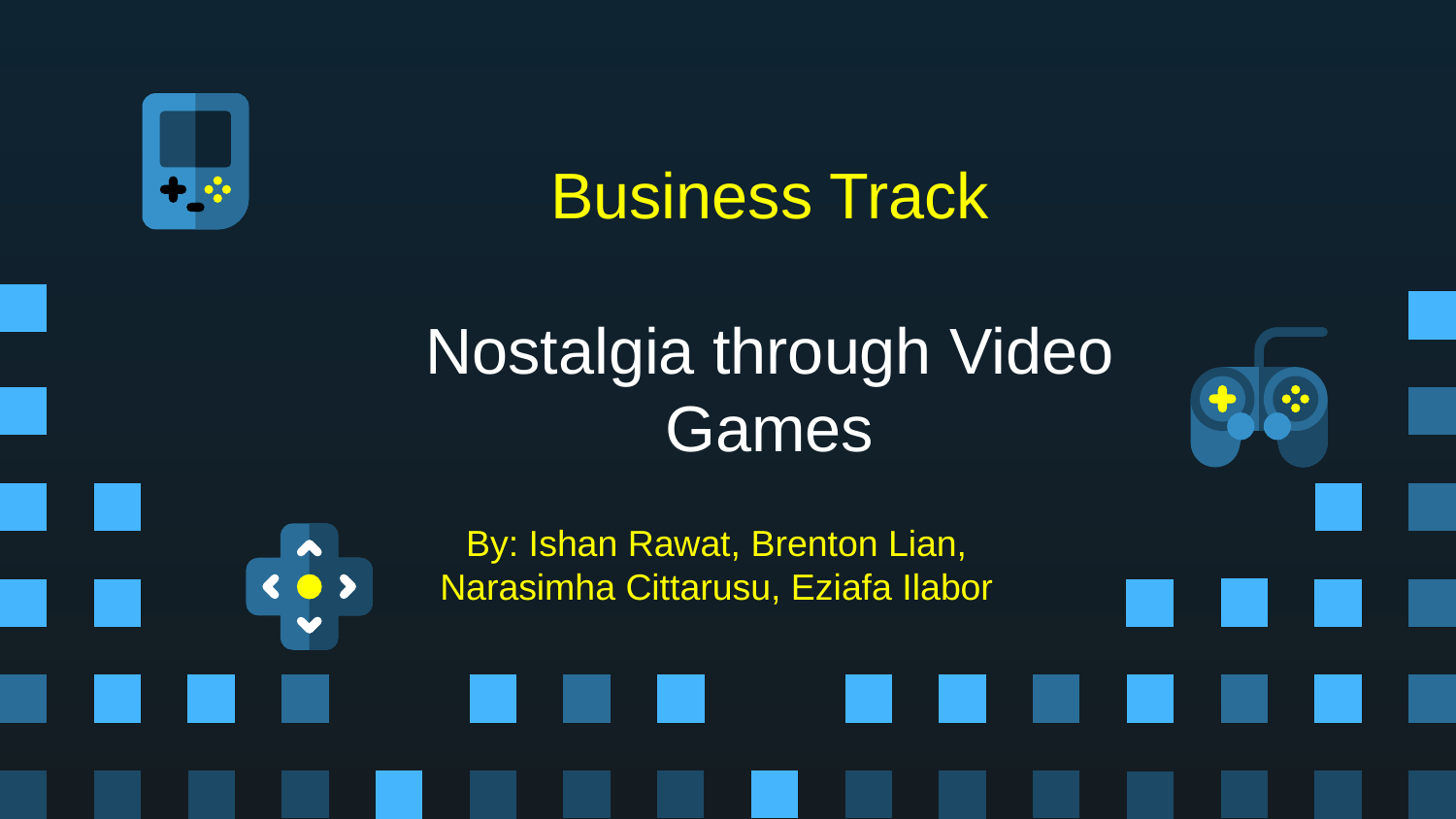

Business Track
# Nostalgia through Video Games

By: Ishan Rawat, Brenton Lian, Narasimha Cittarusu, Eziafa Ilabor